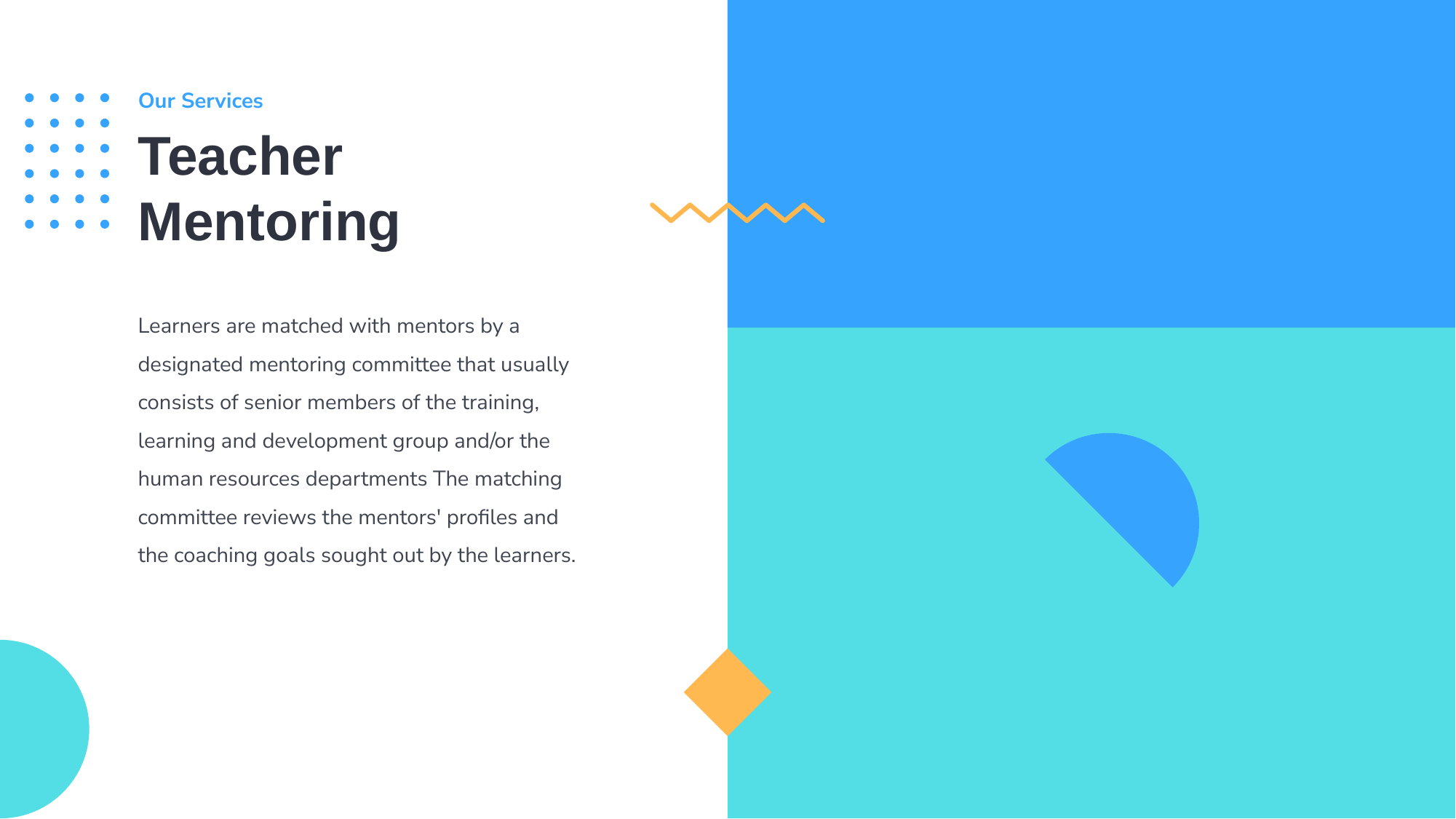

Our Services

Teacher
Mentoring

Learners are matched with mentors by a designated mentoring committee that usually consists of senior members of the training, learning and development group and/or the human resources departments The matching committee reviews the mentors' profiles and the coaching goals sought out by the learners.